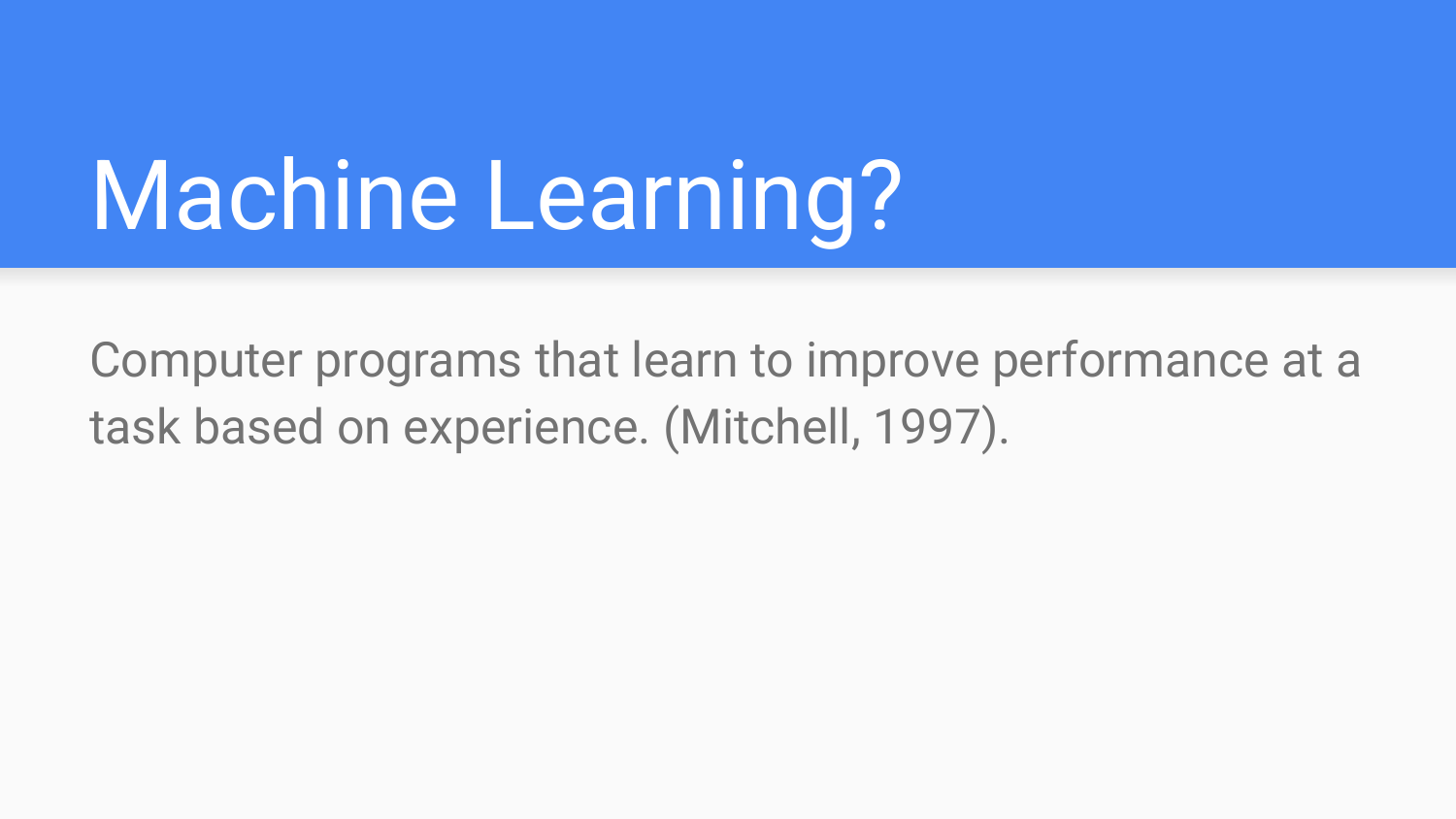

# Machine Learning?
Computer programs that learn to improve performance at a task based on experience. (Mitchell, 1997).